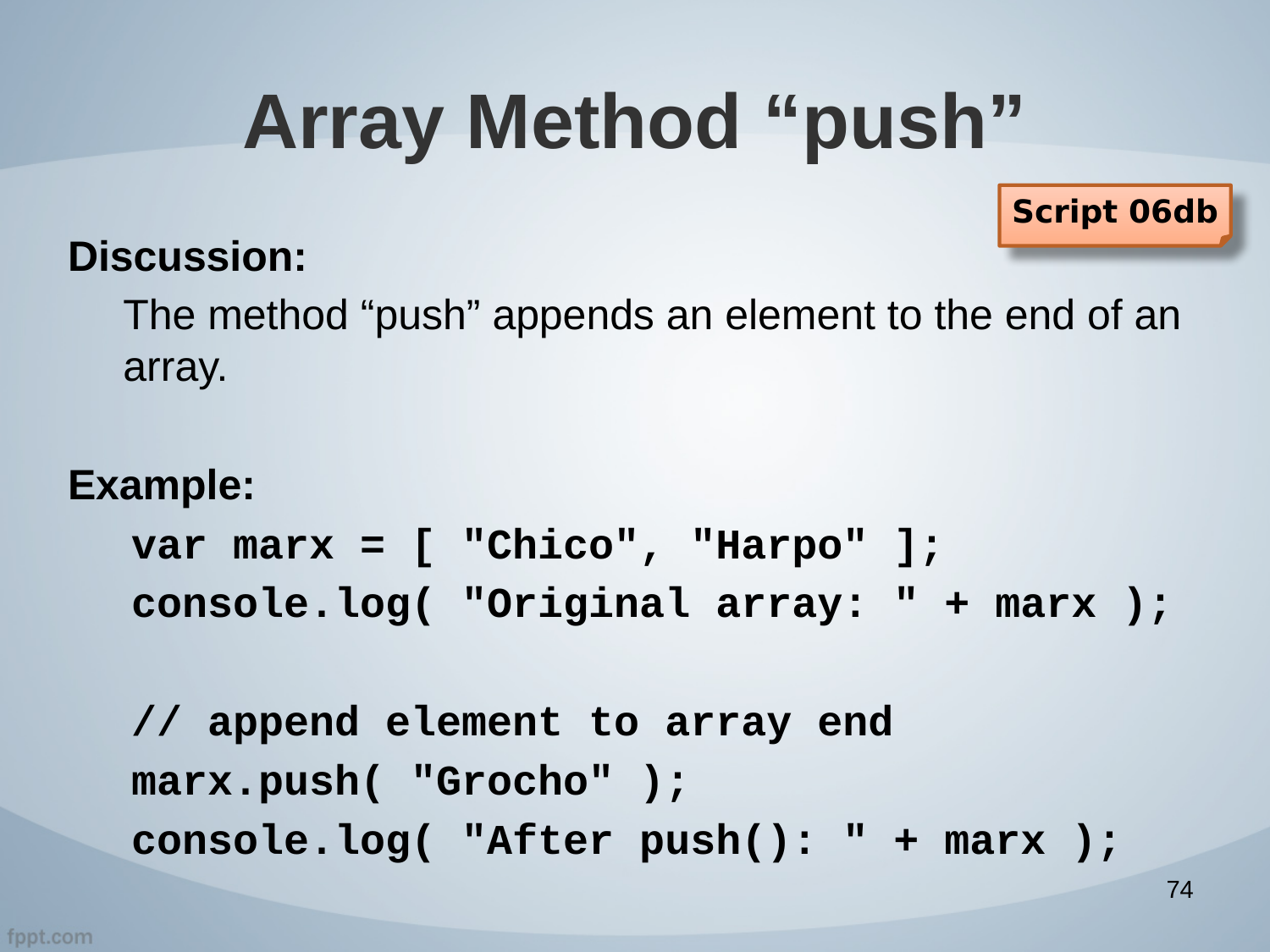

# Array Method “push”
Script 06db
Discussion:
The method “push” appends an element to the end of an array.

Example:
var marx = [ "Chico", "Harpo" ];
console.log( "Original array: " + marx );

// append element to array end
marx.push( "Grocho" );
console.log( "After push(): " + marx );
74